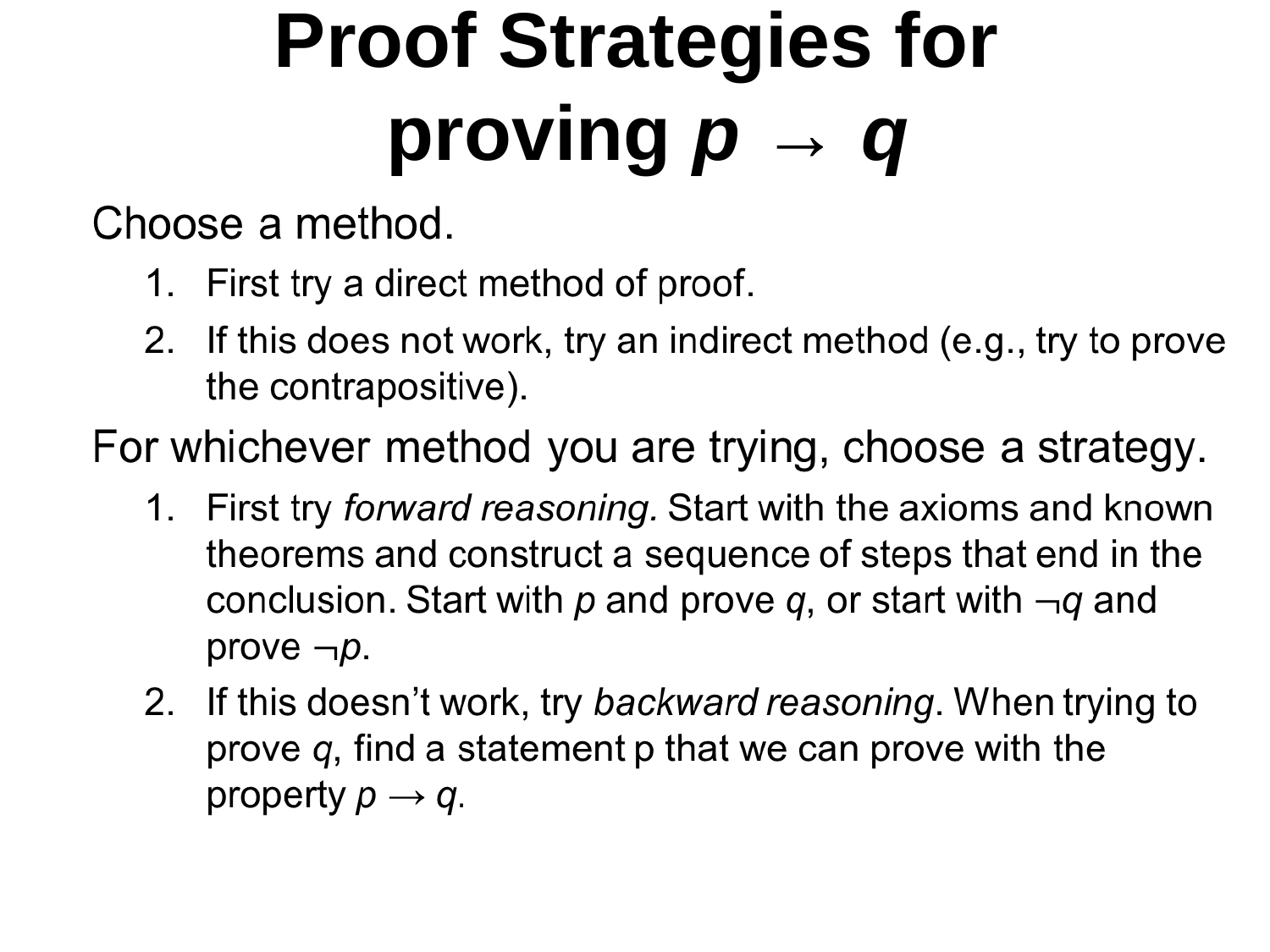

# Proof Strategies for proving p → q